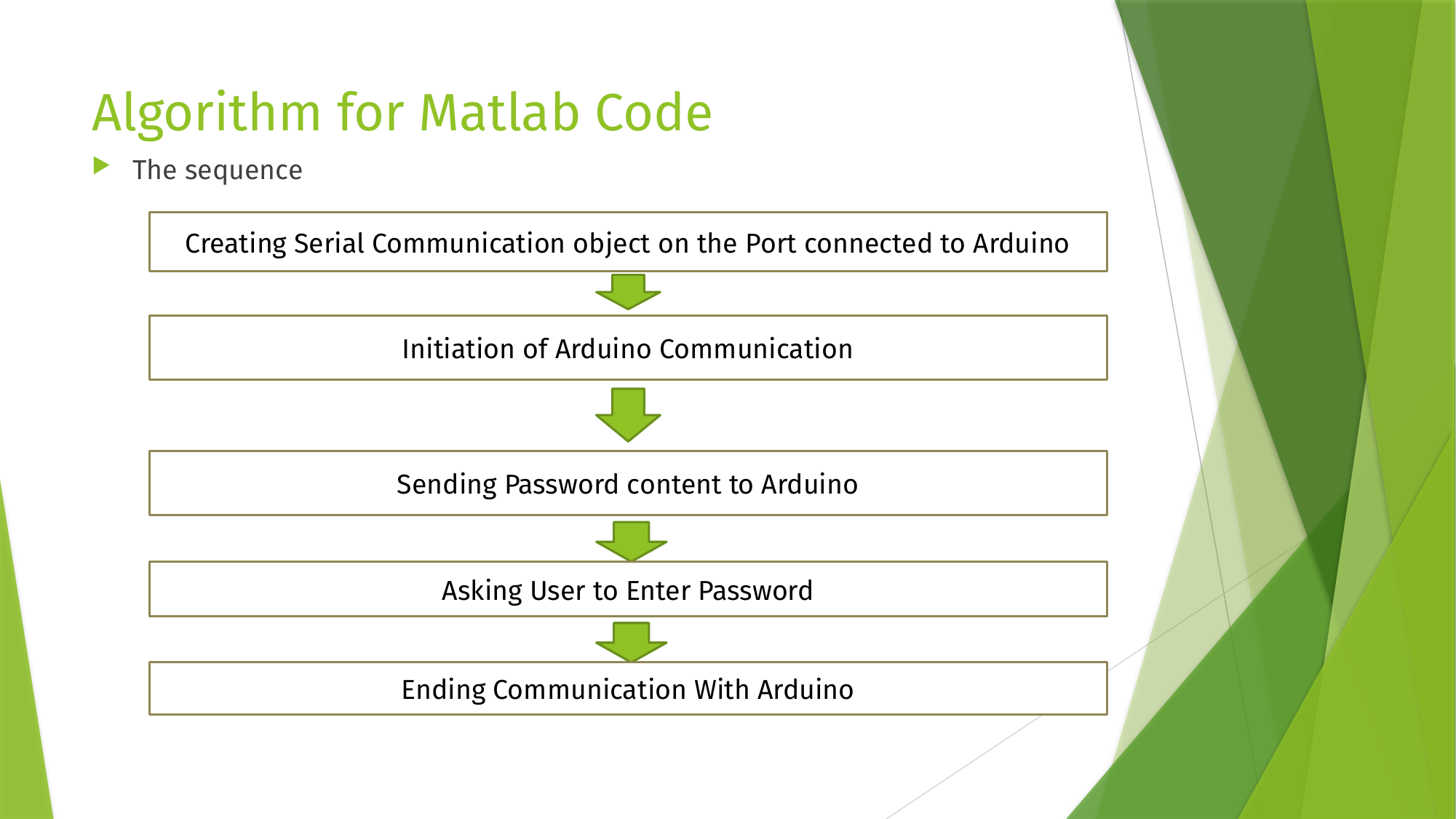

# Algorithm for Matlab Code
The sequence

Creating Serial Communication object on the Port connected to Arduino

Initiation of Arduino Communication

Sending Password content to Arduino

Asking User to Enter Password

Ending Communication With Arduino